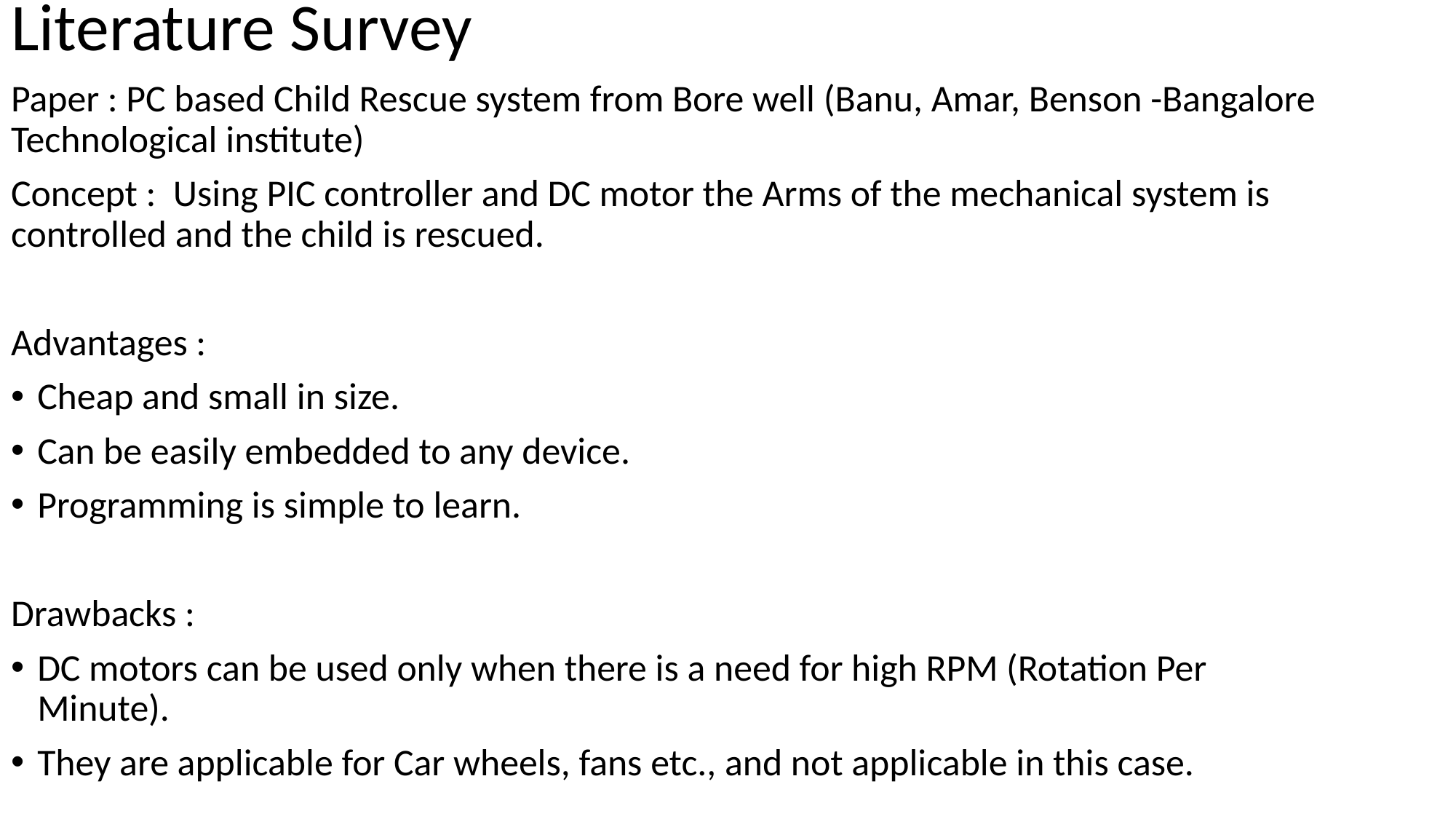

# Literature Survey
Paper : PC based Child Rescue system from Bore well (Banu, Amar, Benson -Bangalore Technological institute)
Concept :  Using PIC controller and DC motor the Arms of the mechanical system is controlled and the child is rescued.

Advantages :
Cheap and small in size.
Can be easily embedded to any device.
Programming is simple to learn.

Drawbacks :
DC motors can be used only when there is a need for high RPM (Rotation Per Minute).
They are applicable for Car wheels, fans etc., and not applicable in this case.